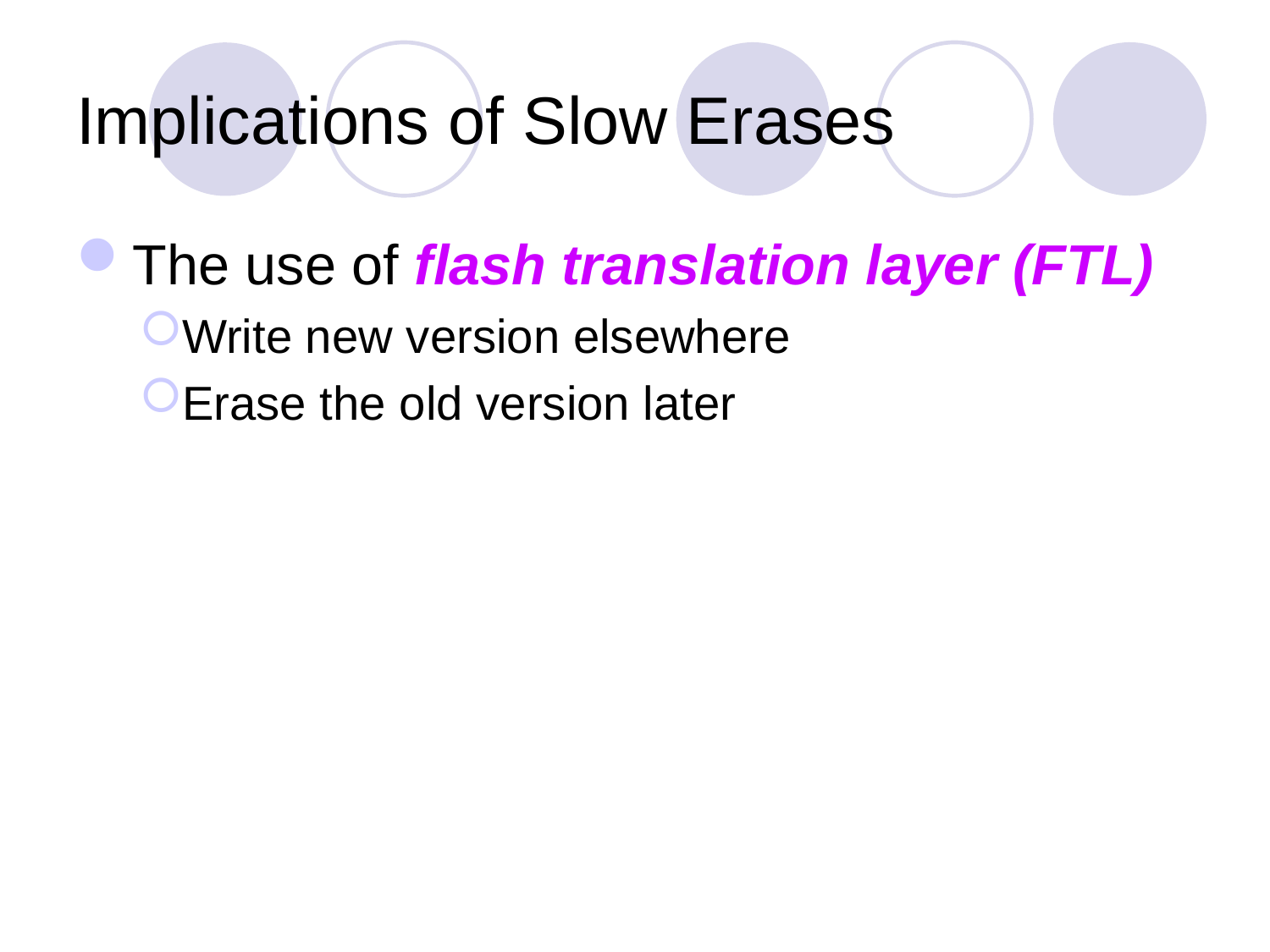

# Implications of Slow Erases
The use of flash translation layer (FTL)
Write new version elsewhere
Erase the old version later